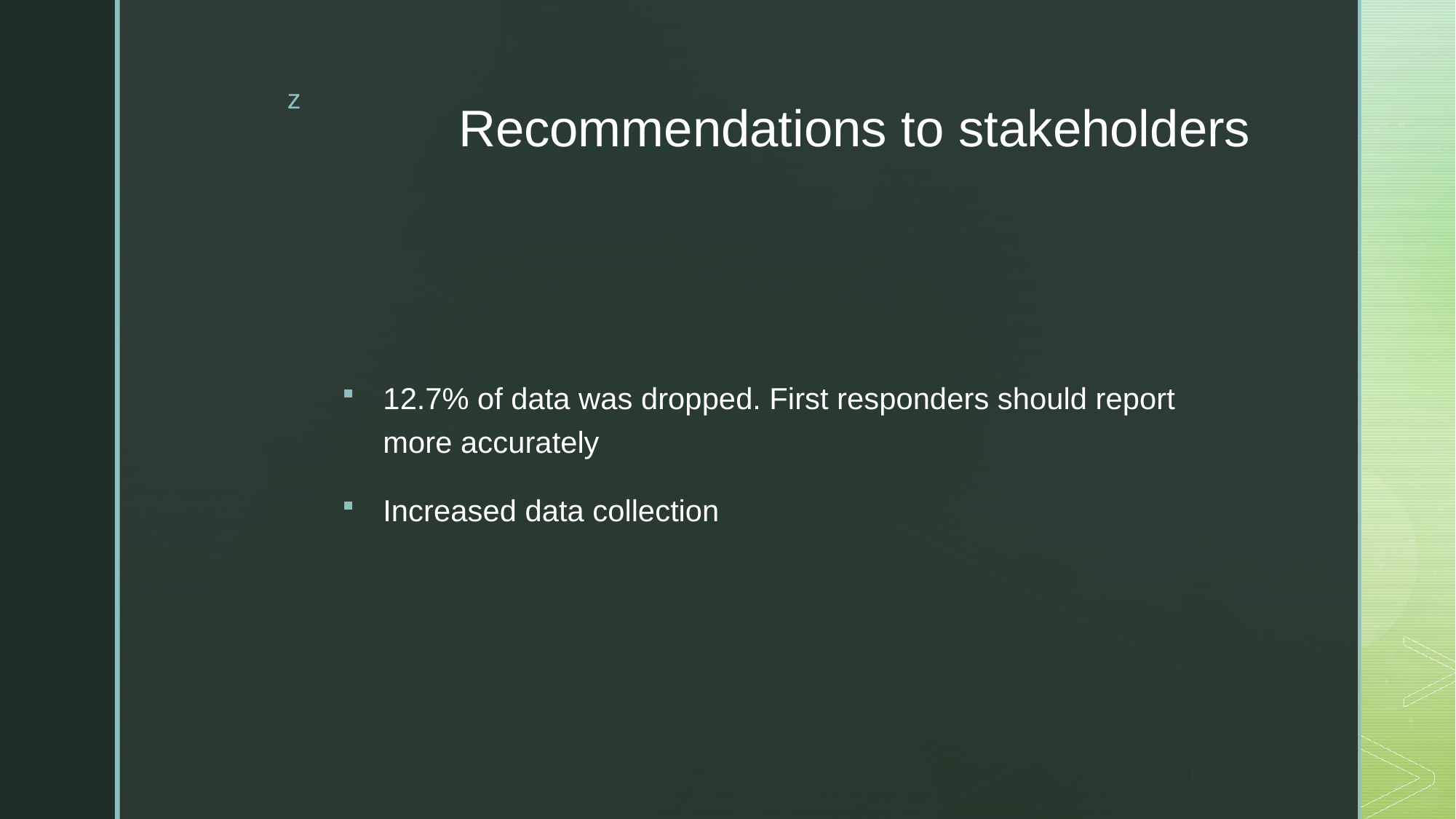

# Recommendations to stakeholders
12.7% of data was dropped. First responders should report more accurately
Increased data collection